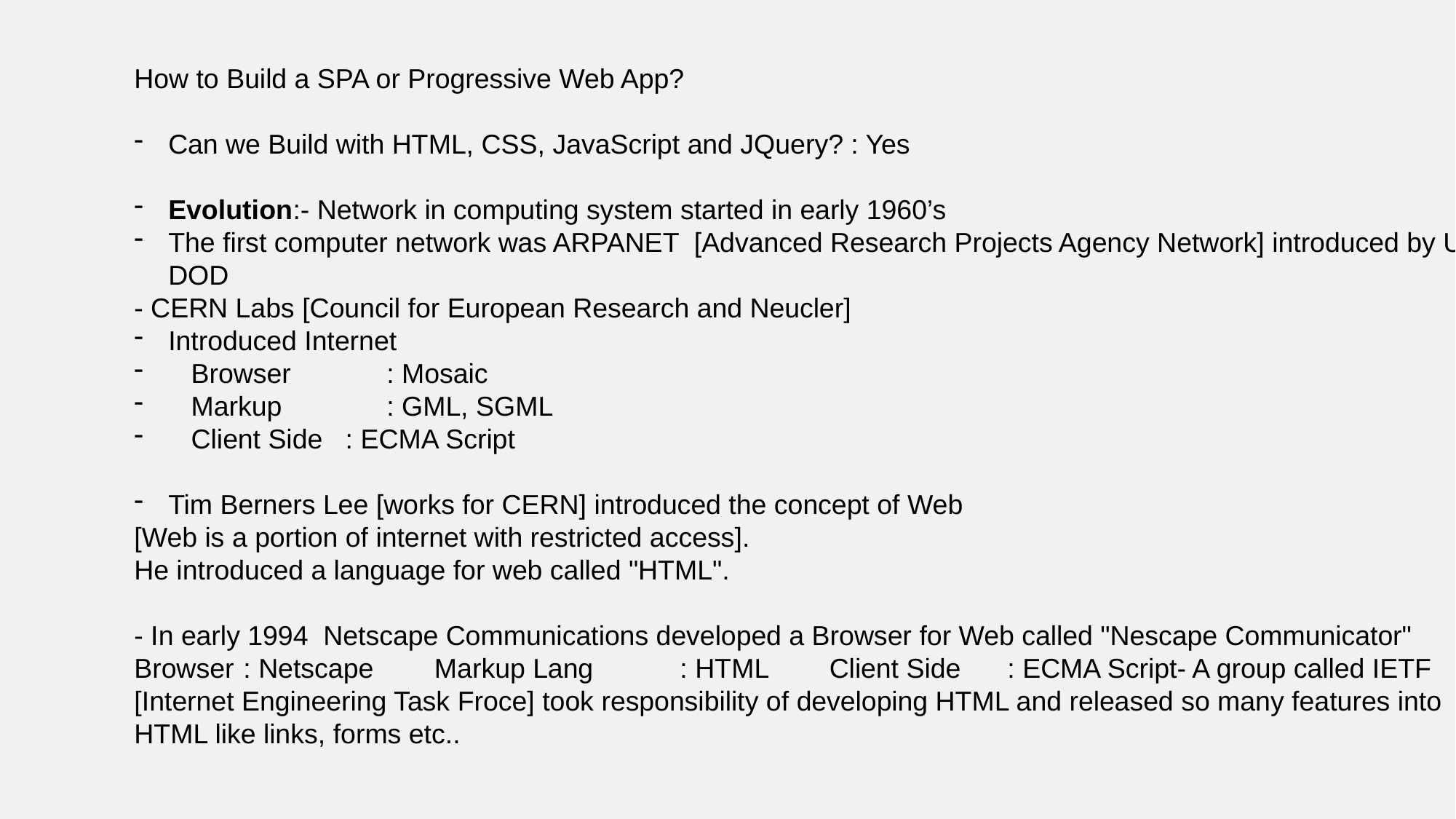

How to Build a SPA or Progressive Web App?

Can we Build with HTML, CSS, JavaScript and JQuery? : Yes

Evolution:- Network in computing system started in early 1960’s
The first computer network was ARPANET  [Advanced Research Projects Agency Network] introduced by US-DOD
- CERN Labs [Council for European Research and Neucler]
Introduced Internet
   Browser	: Mosaic
   Markup	: GML, SGML
   Client Side   : ECMA Script

Tim Berners Lee [works for CERN] introduced the concept of Web
[Web is a portion of internet with restricted access].
He introduced a language for web called "HTML".

- In early 1994  Netscape Communications developed a Browser for Web called "Nescape Communicator"        Browser	: Netscape        Markup Lang	: HTML        Client Side	: ECMA Script- A group called IETF [Internet Engineering Task Froce] took responsibility of developing HTML and released so many features into HTML like links, forms etc..